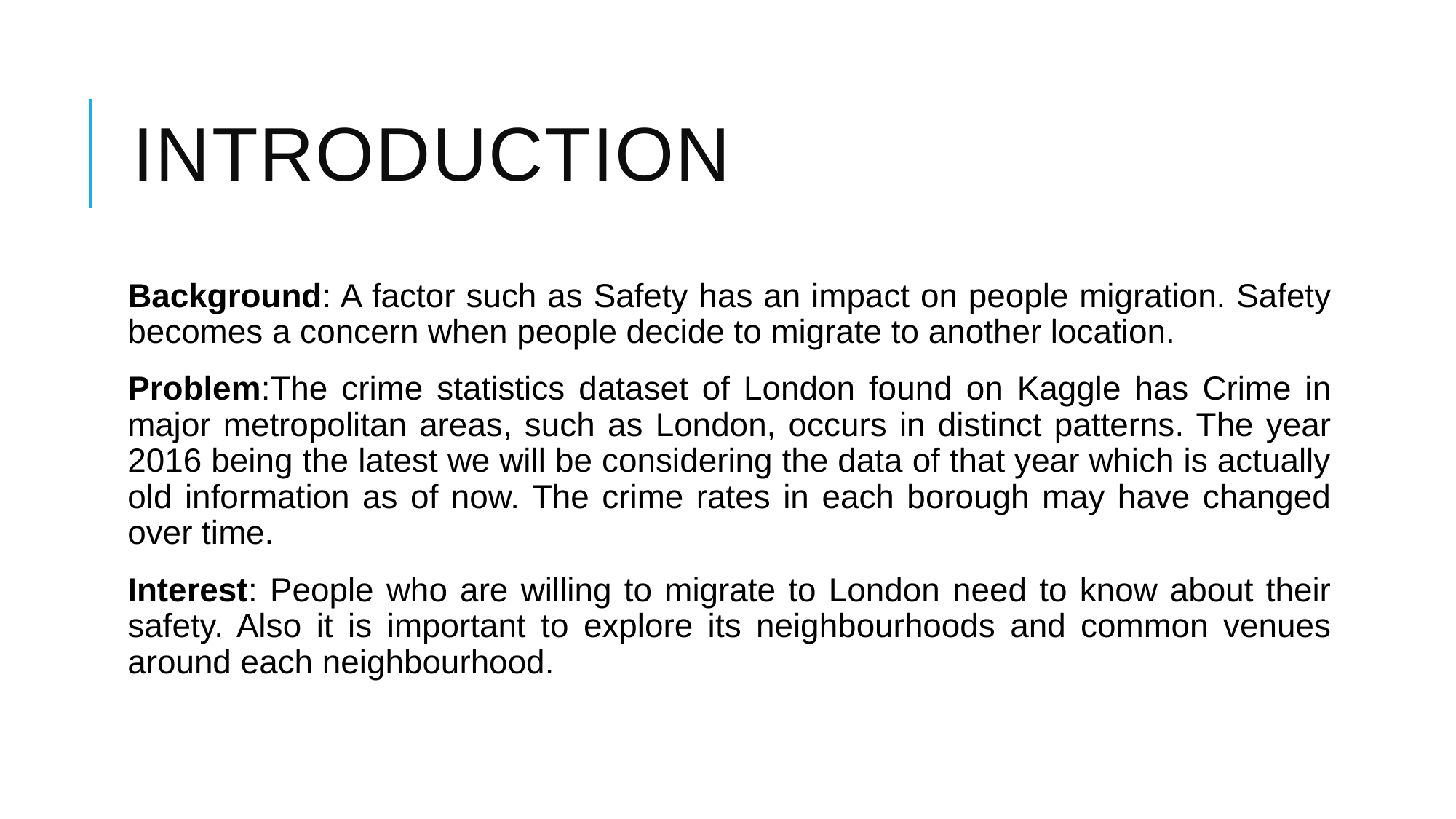

# Introduction
Background: A factor such as Safety has an impact on people migration. Safety becomes a concern when people decide to migrate to another location.
Problem:The crime statistics dataset of London found on Kaggle has Crime in major metropolitan areas, such as London, occurs in distinct patterns. The year 2016 being the latest we will be considering the data of that year which is actually old information as of now. The crime rates in each borough may have changed over time.
Interest: People who are willing to migrate to London need to know about their safety. Also it is important to explore its neighbourhoods and common venues around each neighbourhood.